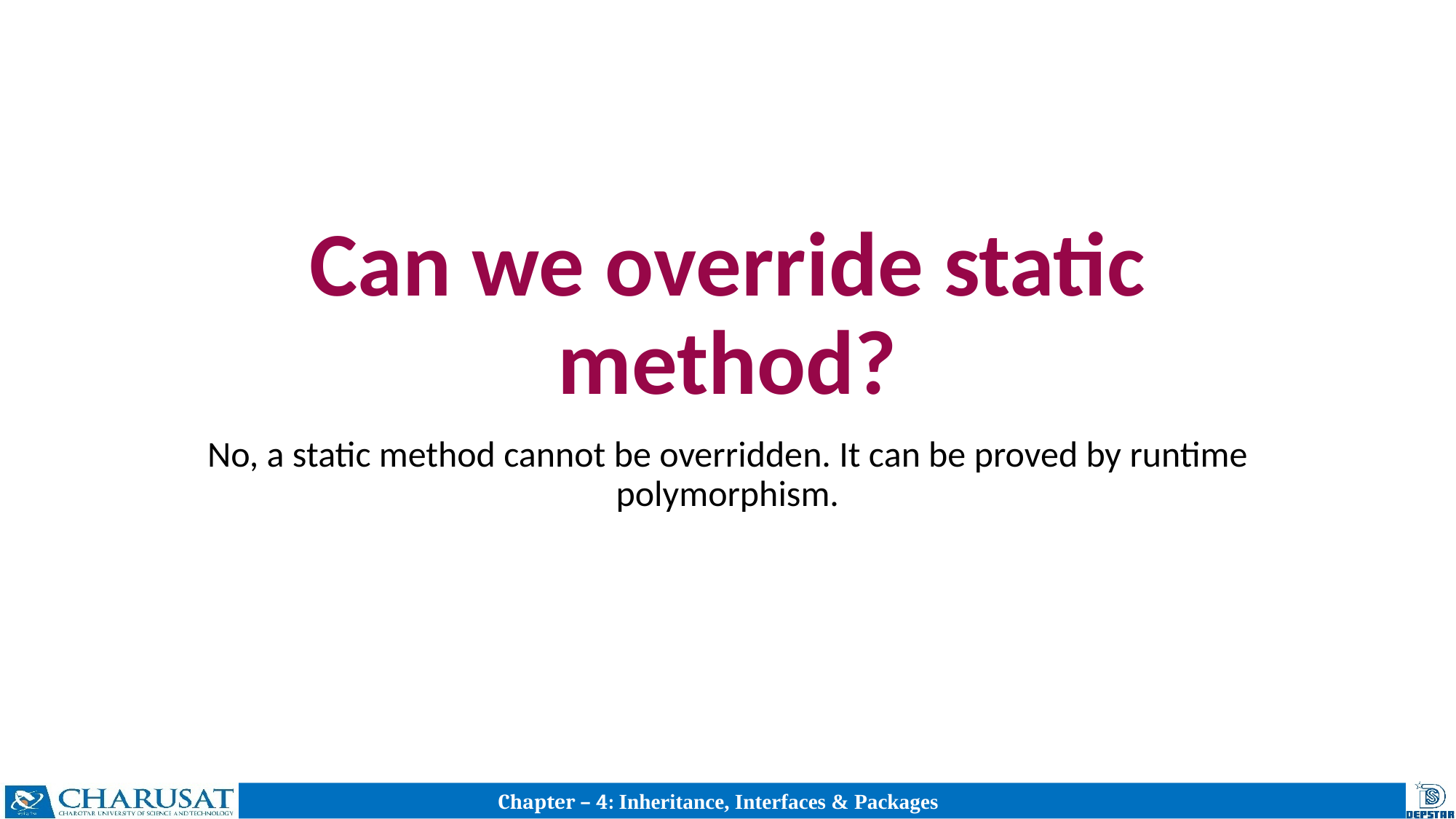

# Can we override static method?
No, a static method cannot be overridden. It can be proved by runtime polymorphism.